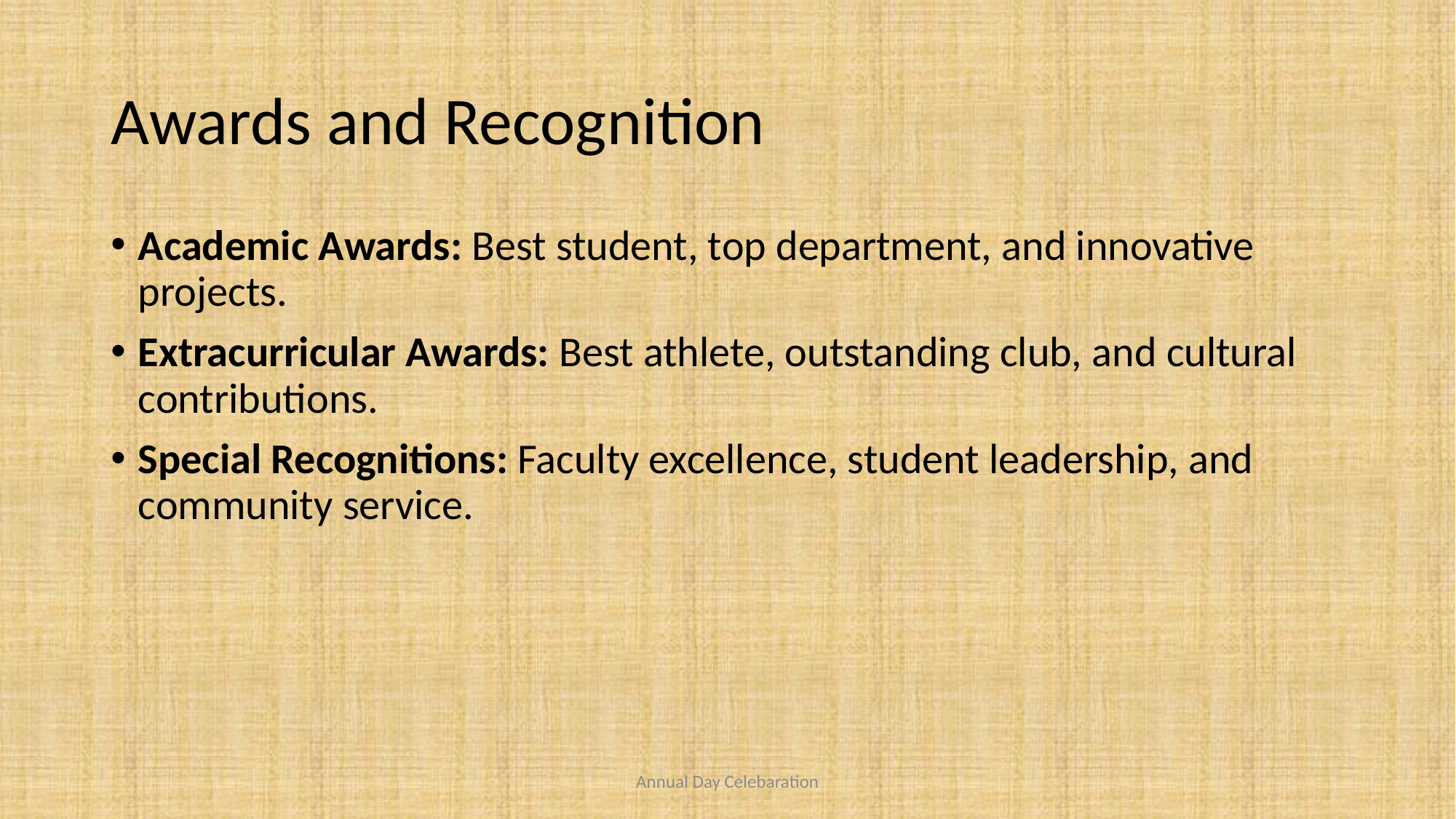

# Awards and Recognition
Academic Awards: Best student, top department, and innovative projects.
Extracurricular Awards: Best athlete, outstanding club, and cultural contributions.
Special Recognitions: Faculty excellence, student leadership, and community service.

Annual Day Celebaration